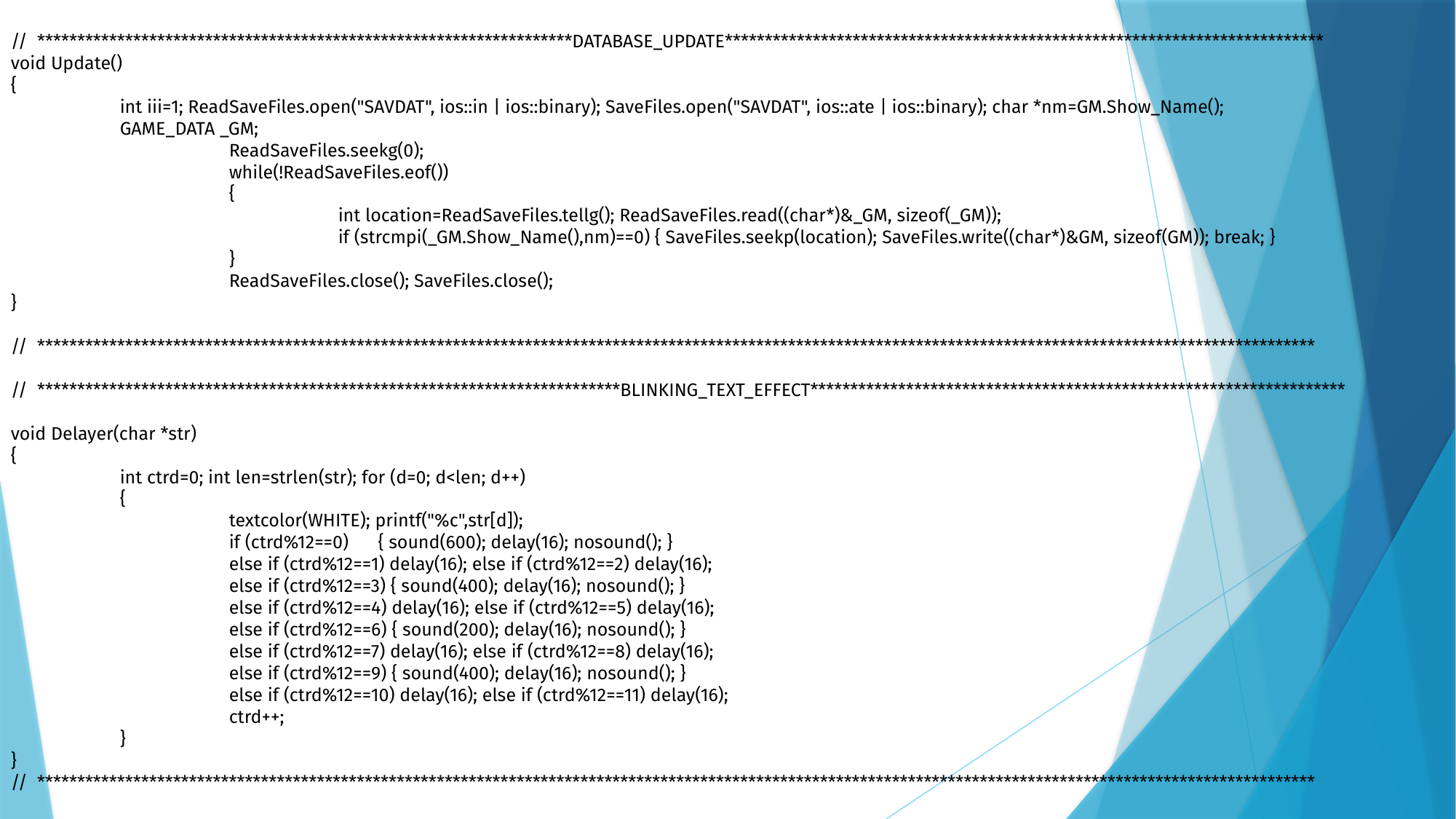

//  *******************************************************************DATABASE_UPDATE***************************************************************************
void Update()
{
	int iii=1; ReadSaveFiles.open("SAVDAT", ios::in | ios::binary); SaveFiles.open("SAVDAT", ios::ate | ios::binary); char *nm=GM.Show_Name();
	GAME_DATA _GM;
		ReadSaveFiles.seekg(0);
		while(!ReadSaveFiles.eof())
		{
			int location=ReadSaveFiles.tellg(); ReadSaveFiles.read((char*)&_GM, sizeof(_GM));
			if (strcmpi(_GM.Show_Name(),nm)==0) { SaveFiles.seekp(location); SaveFiles.write((char*)&GM, sizeof(GM)); break; }
		}
		ReadSaveFiles.close(); SaveFiles.close();
}

//  ****************************************************************************************************************************************************************

//  *************************************************************************BLINKING_TEXT_EFFECT*******************************************************************

void Delayer(char *str)
{
	int ctrd=0; int len=strlen(str); for (d=0; d<len; d++)
	{
		textcolor(WHITE); printf("%c",str[d]);
		if (ctrd%12==0)      { sound(600); delay(16); nosound(); }
		else if (ctrd%12==1) delay(16); else if (ctrd%12==2) delay(16);
		else if (ctrd%12==3) { sound(400); delay(16); nosound(); }
		else if (ctrd%12==4) delay(16); else if (ctrd%12==5) delay(16);
		else if (ctrd%12==6) { sound(200); delay(16); nosound(); }
		else if (ctrd%12==7) delay(16); else if (ctrd%12==8) delay(16);
		else if (ctrd%12==9) { sound(400); delay(16); nosound(); }
		else if (ctrd%12==10) delay(16); else if (ctrd%12==11) delay(16);
		ctrd++;
	}
}
//  ****************************************************************************************************************************************************************